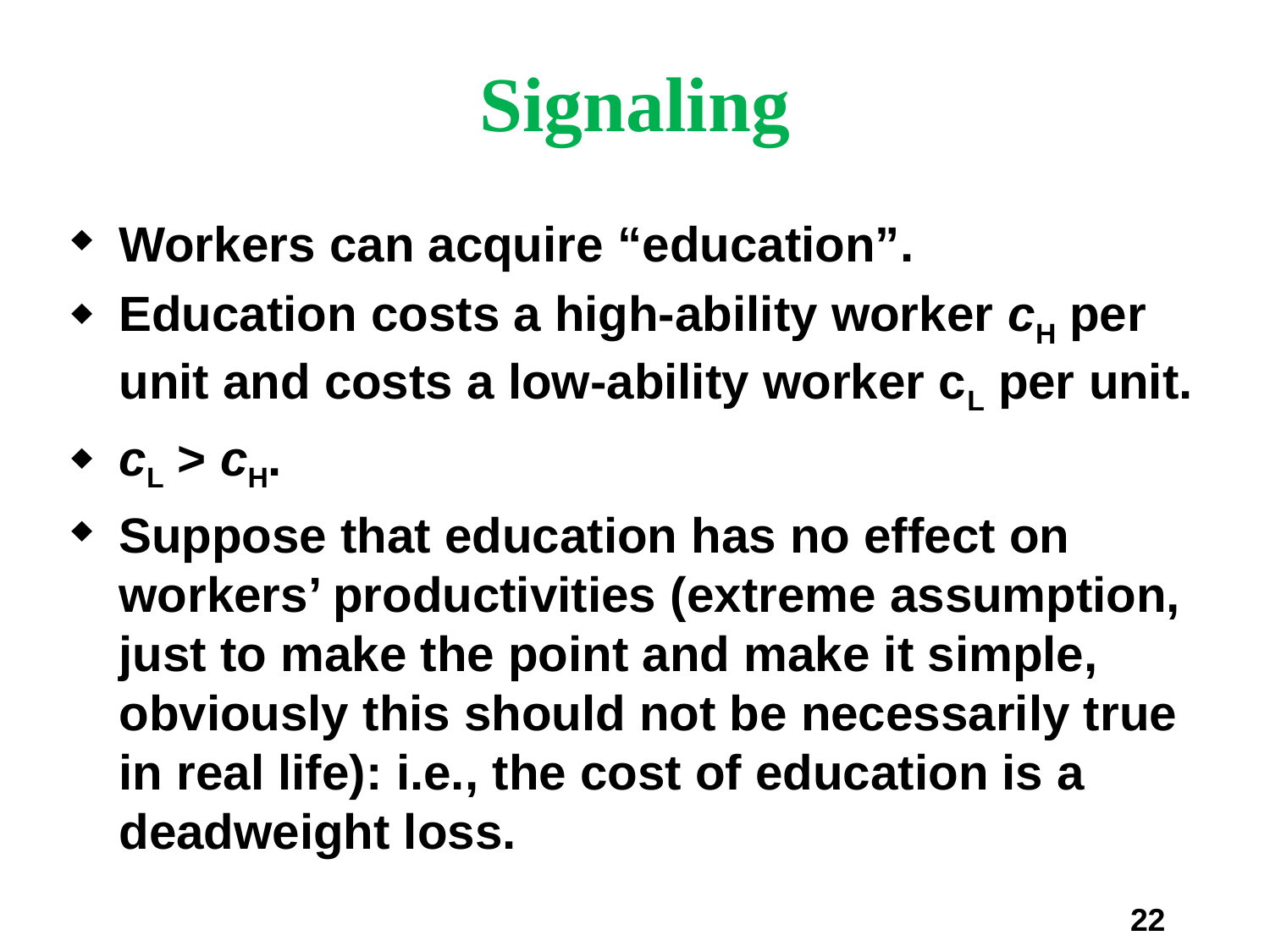

# Signaling
Workers can acquire “education”.
Education costs a high-ability worker cH per unit and costs a low-ability worker cL per unit.
cL > cH.
Suppose that education has no effect on workers’ productivities (extreme assumption, just to make the point and make it simple, obviously this should not be necessarily true in real life): i.e., the cost of education is a deadweight loss.